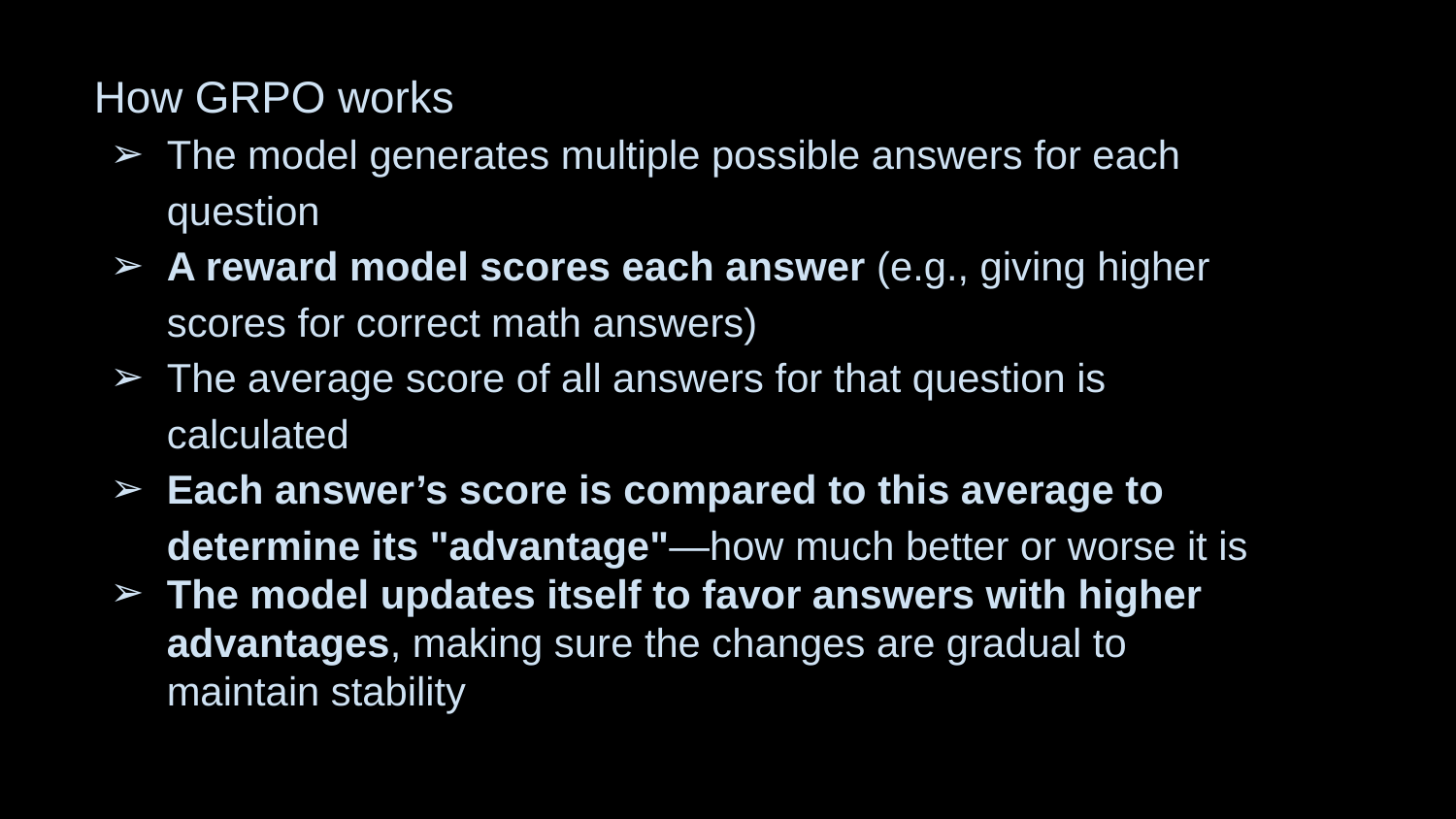

How GRPO works
The model generates multiple possible answers for each question
A reward model scores each answer (e.g., giving higher scores for correct math answers)
The average score of all answers for that question is calculated
Each answer’s score is compared to this average to determine its "advantage"—how much better or worse it is
The model updates itself to favor answers with higher advantages, making sure the changes are gradual to maintain stability